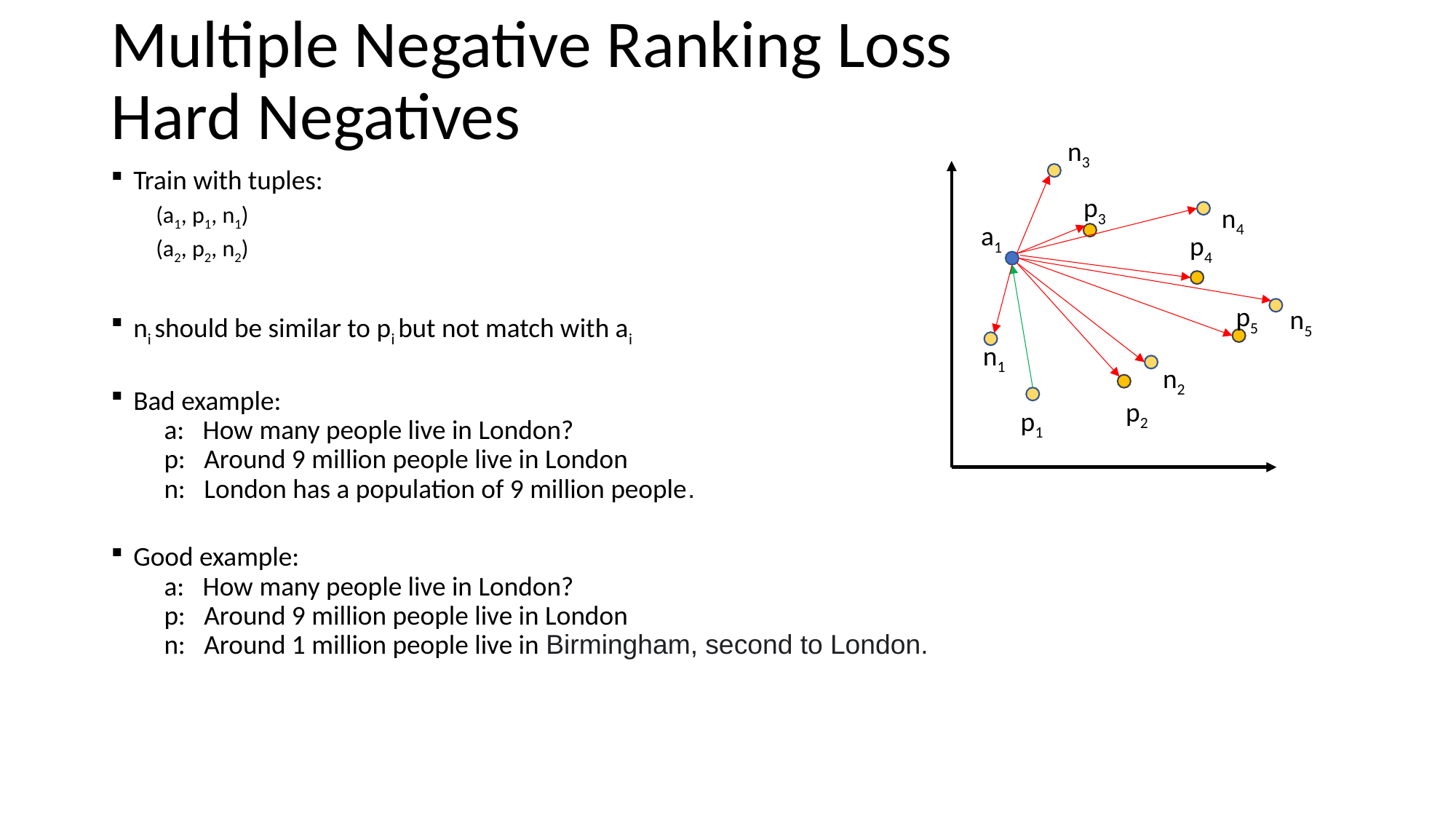

# Multiple Negative Ranking Loss Hard Negatives
n3
Train with tuples:
(a1, p1, n1)
(a2, p2, n2)

ni should be similar to pi but not match with ai

Bad example:
     a:   How many people live in London?
     p:   Around 9 million people live in London
     n:   London has a population of 9 million people.
Good example:
     a:   How many people live in London?
     p:   Around 9 million people live in London
     n:   Around 1 million people live in Birmingham, second to London.

p3
n4

a1
p4

p5
n5

n1

n2

p2
p1